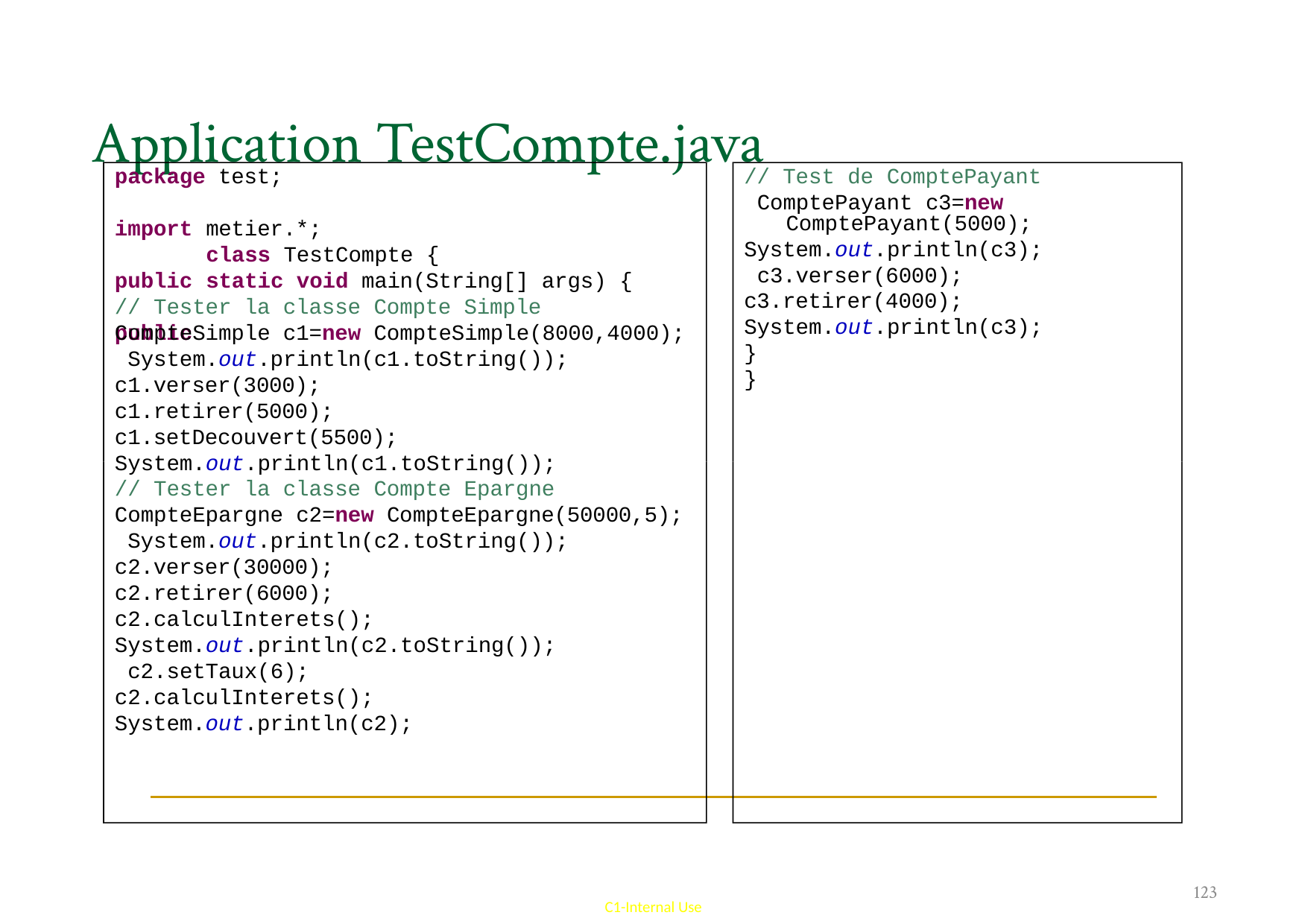

# Application TestCompte.java
package test;
// Test de ComptePayant  ComptePayant c3=new
ComptePayant(5000);
System.out.println(c3);  c3.verser(6000);  c3.retirer(4000);  System.out.println(c3);
}
}

import  public  public
metier.*;
class TestCompte {
static void main(String[] args) {
// Tester la classe Compte Simple  CompteSimple c1=new CompteSimple(8000,4000);  System.out.println(c1.toString());  c1.verser(3000);
c1.retirer(5000);  c1.setDecouvert(5500);  System.out.println(c1.toString());
// Tester la classe Compte Epargne  CompteEpargne c2=new CompteEpargne(50000,5);  System.out.println(c2.toString());  c2.verser(30000);
c2.retirer(6000);  c2.calculInterets();  System.out.println(c2.toString());  c2.setTaux(6);  c2.calculInterets();  System.out.println(c2);

123